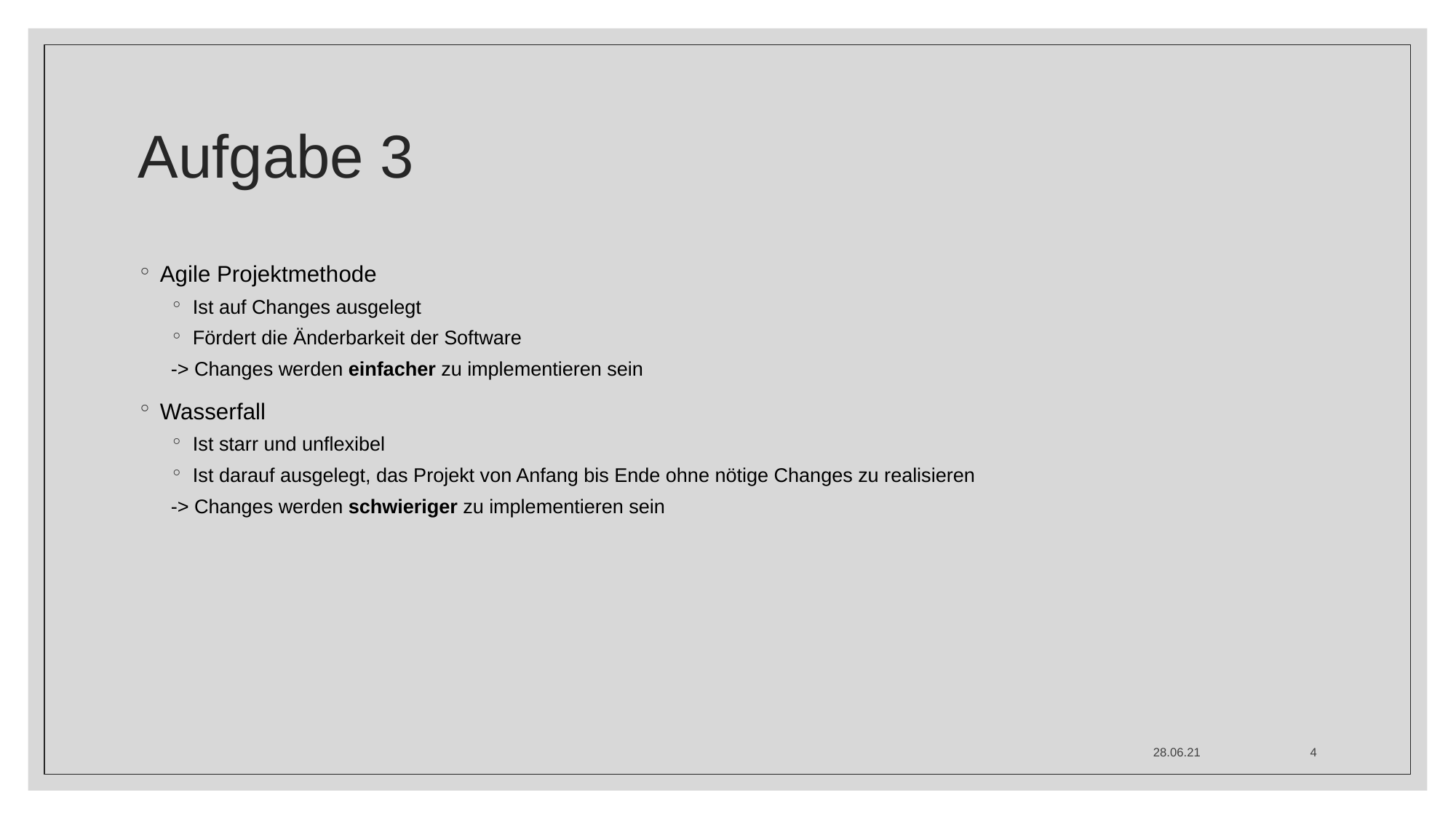

# Aufgabe 3
Agile Projektmethode
Ist auf Changes ausgelegt
Fördert die Änderbarkeit der Software
-> Changes werden einfacher zu implementieren sein
Wasserfall
Ist starr und unflexibel
Ist darauf ausgelegt, das Projekt von Anfang bis Ende ohne nötige Changes zu realisieren
-> Changes werden schwieriger zu implementieren sein

28.06.21
4